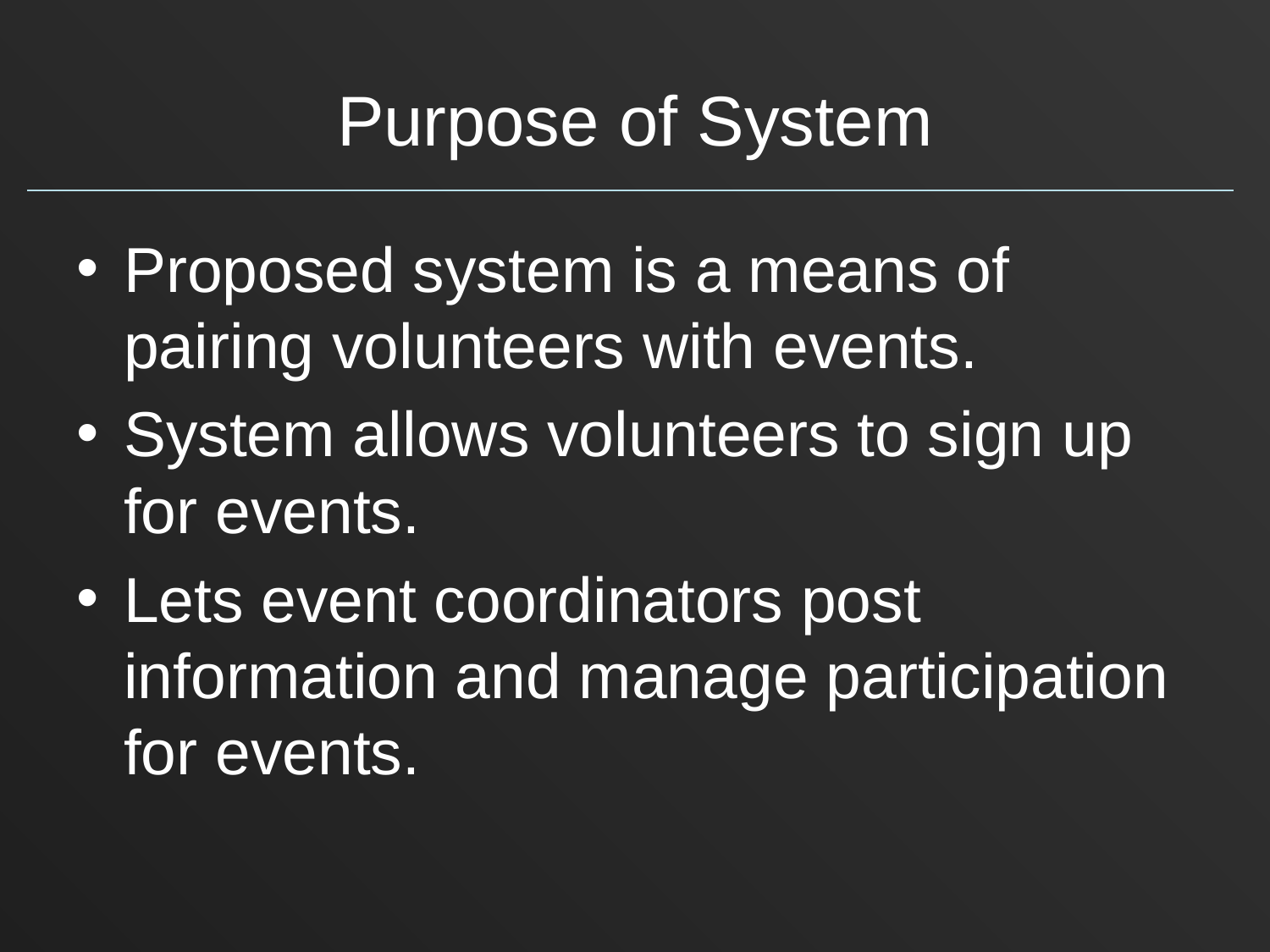

# Purpose of System
Proposed system is a means of pairing volunteers with events.
System allows volunteers to sign up for events.
Lets event coordinators post information and manage participation for events.